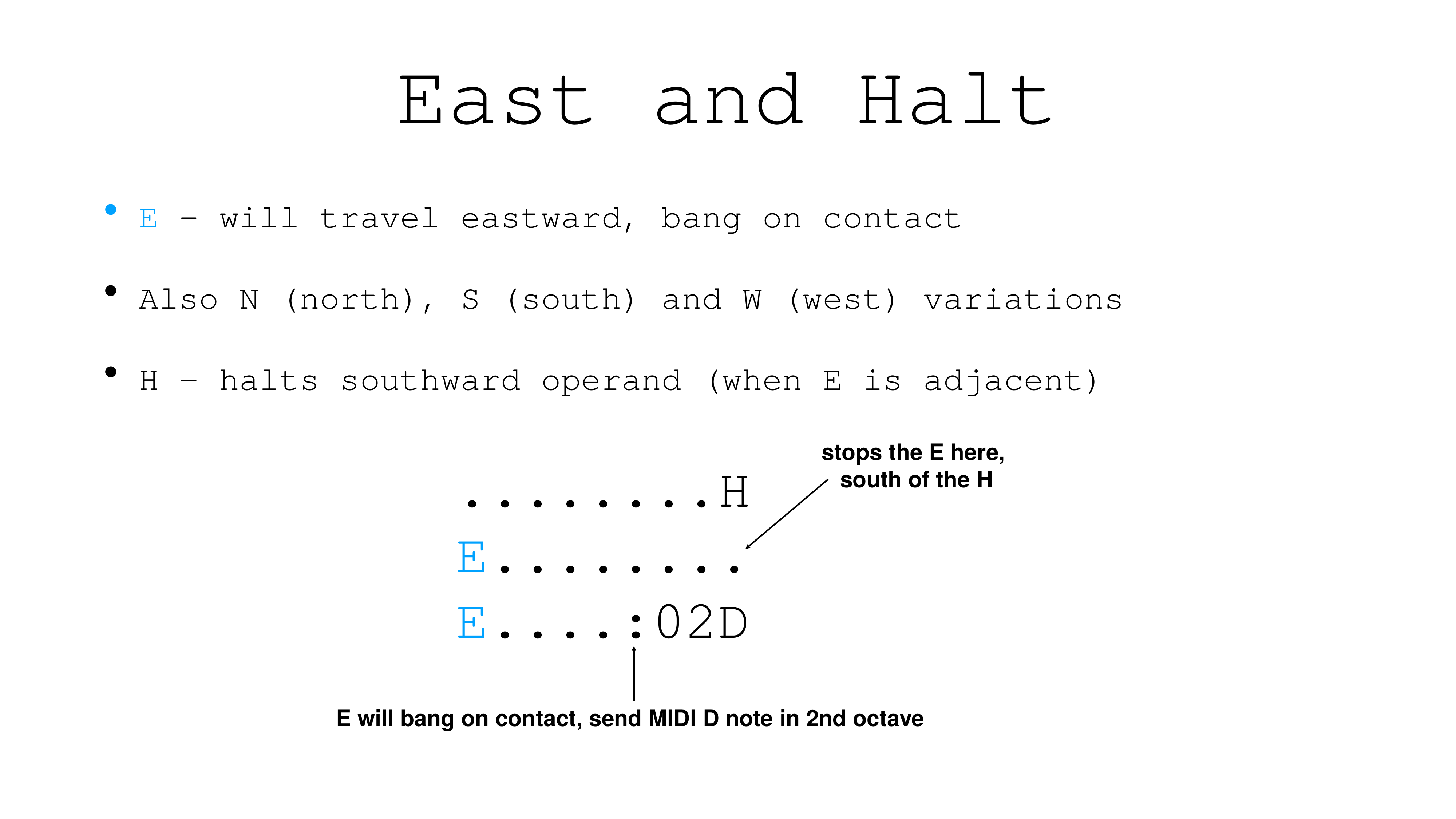

# East and Halt
E - will travel eastward, bang on contact
Also N (north), S (south) and W (west) variations
H - halts southward operand (when E is adjacent)
stops the E here,
south of the H
........H
E........
E....:02D

E will bang on contact, send MIDI D note in 2nd octave